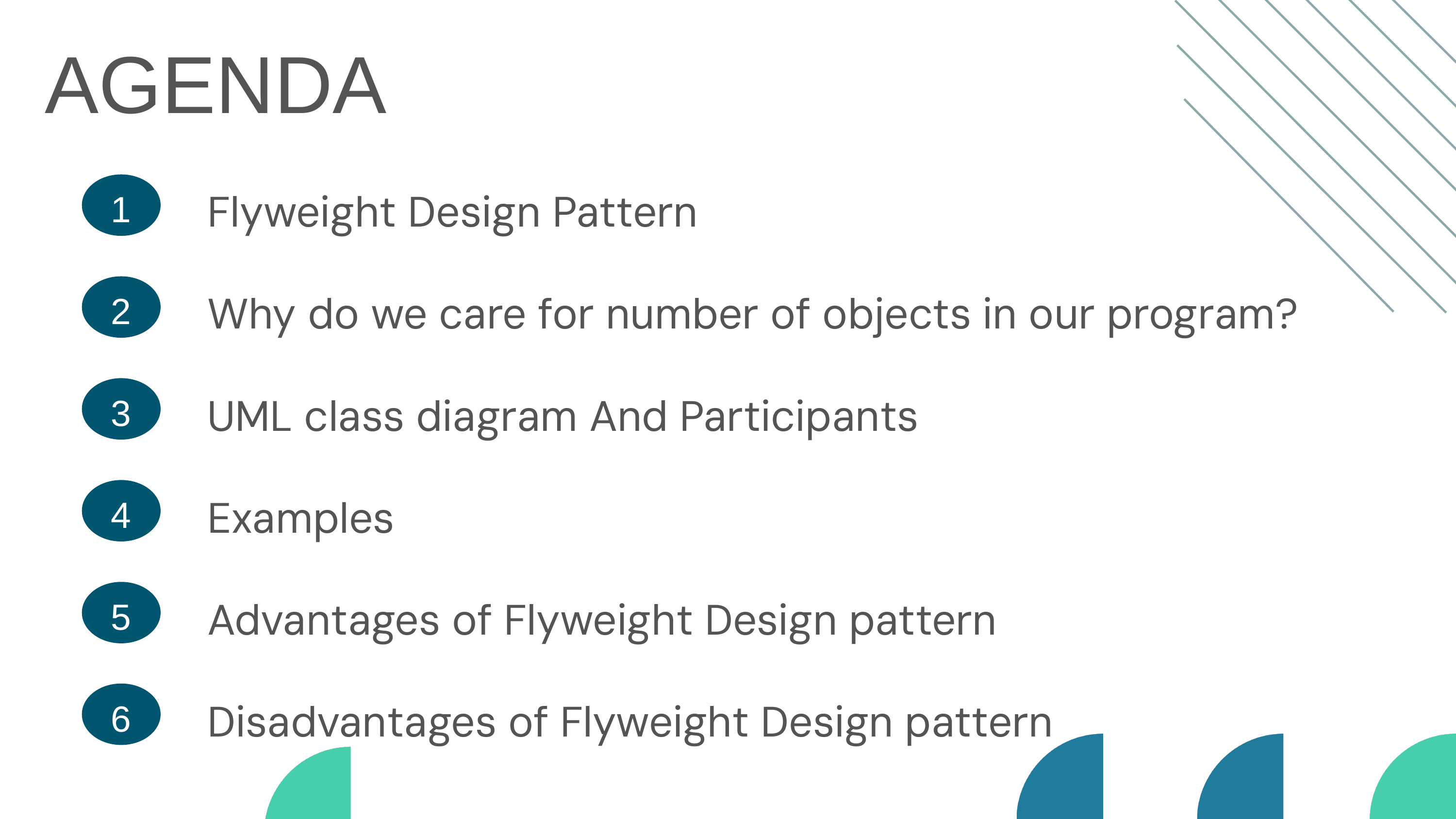

AGENDA

Flyweight Design Pattern
1

Why do we care for number of objects in our program?
2

UML class diagram And Participants
3

Examples
4

Advantages of Flyweight Design pattern
5

Disadvantages of Flyweight Design pattern
6